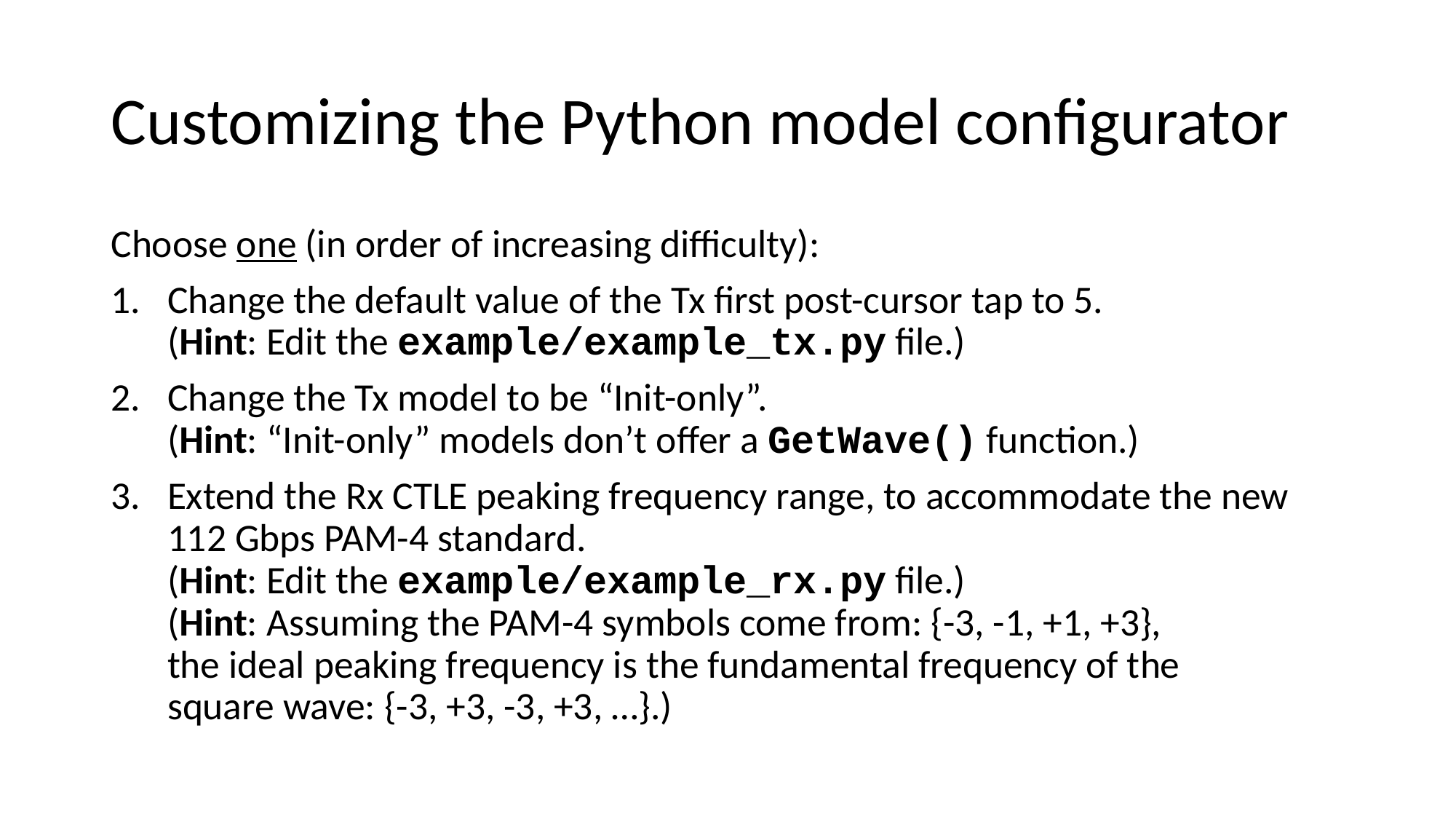

# Customizing the Python model configurator
Choose one (in order of increasing difficulty):
Change the default value of the Tx first post-cursor tap to 5.
(Hint: Edit the example/example_tx.py file.)
Change the Tx model to be “Init-only”.
(Hint: “Init-only” models don’t offer a GetWave() function.)
Extend the Rx CTLE peaking frequency range, to accommodate the new 112 Gbps PAM-4 standard.
(Hint: Edit the example/example_rx.py file.)
(Hint: Assuming the PAM-4 symbols come from: {-3, -1, +1, +3},
the ideal peaking frequency is the fundamental frequency of the
square wave: {-3, +3, -3, +3, …}.)